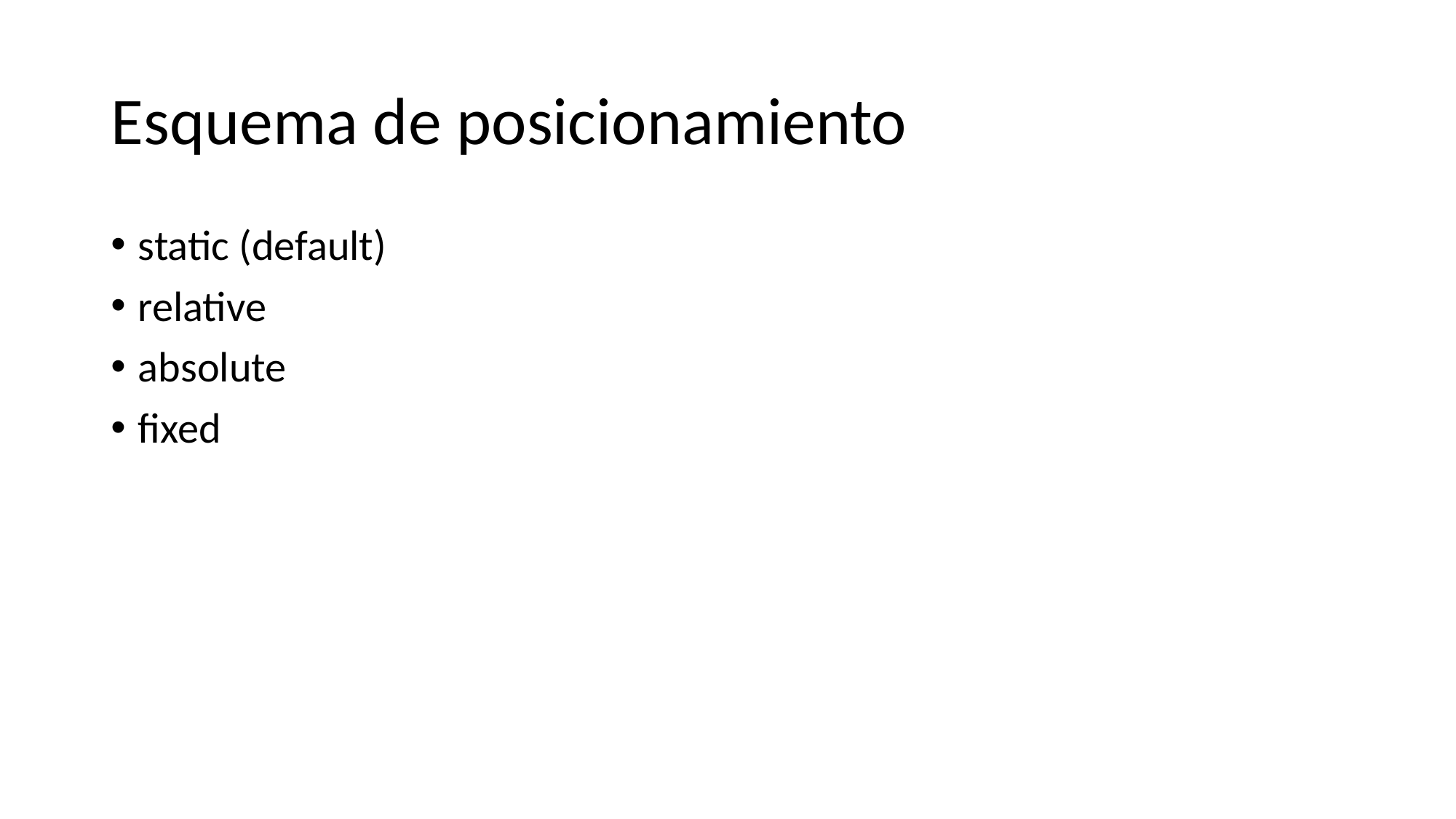

# Esquema de posicionamiento
static (default)
relative
absolute
fixed